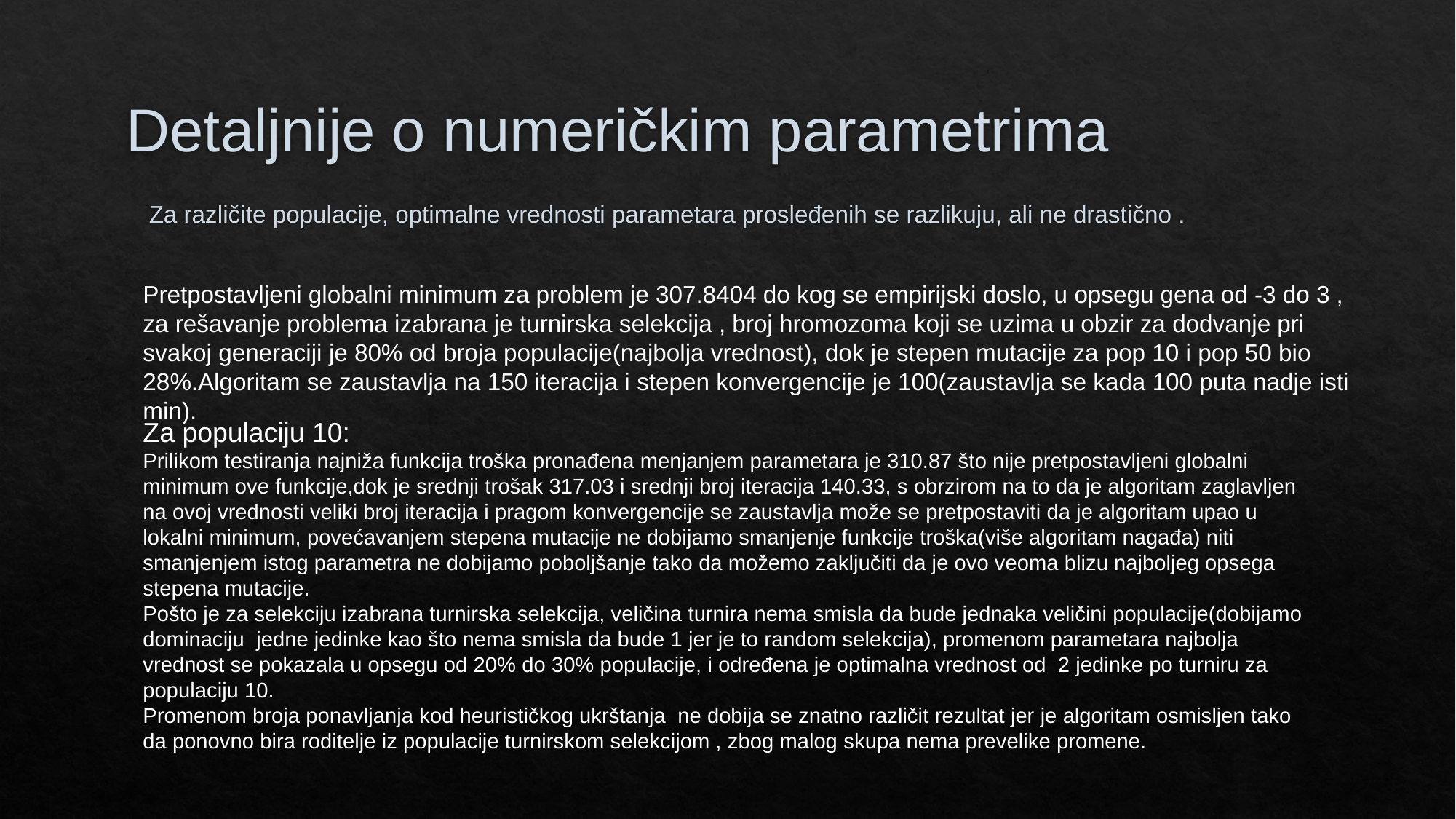

# Detaljnije o numeričkim parametrima
Za različite populacije, optimalne vrednosti parametara prosleđenih se razlikuju, ali ne drastično .

Pretpostavljeni globalni minimum za problem je 307.8404 do kog se empirijski doslo, u opsegu gena od -3 do 3 ,
za rešavanje problema izabrana je turnirska selekcija , broj hromozoma koji se uzima u obzir za dodvanje pri
svakoj generaciji je 80% od broja populacije(najbolja vrednost), dok je stepen mutacije za pop 10 i pop 50 bio 28%.Algoritam se zaustavlja na 150 iteracija i stepen konvergencije je 100(zaustavlja se kada 100 puta nadje isti min).
Za populaciju 10:
Prilikom testiranja najniža funkcija troška pronađena menjanjem parametara je 310.87 što nije pretpostavljeni globalni minimum ove funkcije,dok je srednji trošak 317.03 i srednji broj iteracija 140.33, s obrzirom na to da je algoritam zaglavljen na ovoj vrednosti veliki broj iteracija i pragom konvergencije se zaustavlja može se pretpostaviti da je algoritam upao u lokalni minimum, povećavanjem stepena mutacije ne dobijamo smanjenje funkcije troška(više algoritam nagađa) niti smanjenjem istog parametra ne dobijamo poboljšanje tako da možemo zaključiti da je ovo veoma blizu najboljeg opsega stepena mutacije.
Pošto je za selekciju izabrana turnirska selekcija, veličina turnira nema smisla da bude jednaka veličini populacije(dobijamo dominaciju  jedne jedinke kao što nema smisla da bude 1 jer je to random selekcija), promenom parametara najbolja vrednost se pokazala u opsegu od 20% do 30% populacije, i određena je optimalna vrednost od  2 jedinke po turniru za populaciju 10.
Promenom broja ponavljanja kod heurističkog ukrštanja  ne dobija se znatno različit rezultat jer je algoritam osmisljen tako da ponovno bira roditelje iz populacije turnirskom selekcijom , zbog malog skupa nema prevelike promene.